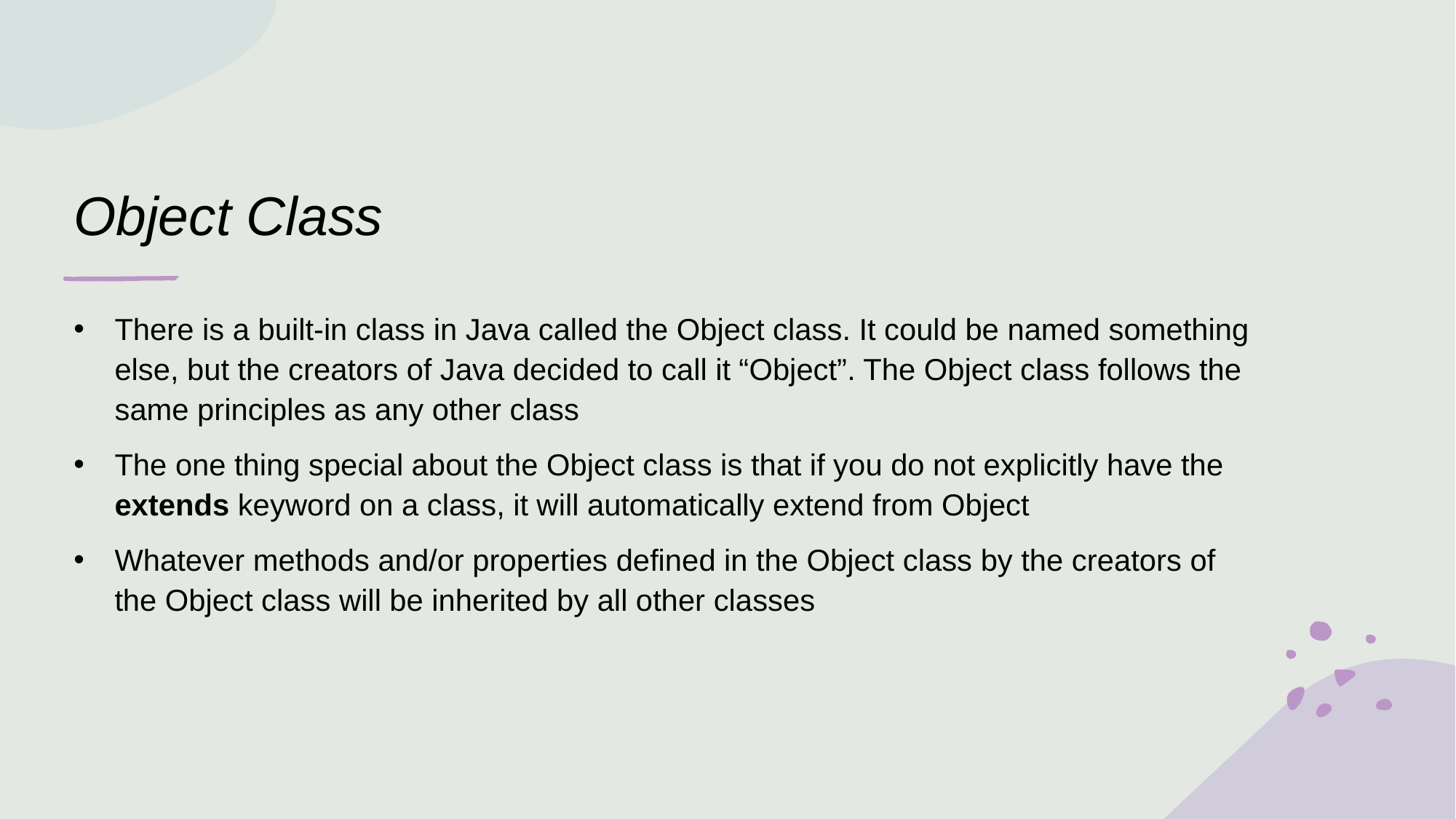

# Object Class
There is a built-in class in Java called the Object class. It could be named something else, but the creators of Java decided to call it “Object”. The Object class follows the same principles as any other class
The one thing special about the Object class is that if you do not explicitly have the extends keyword on a class, it will automatically extend from Object
Whatever methods and/or properties defined in the Object class by the creators of the Object class will be inherited by all other classes